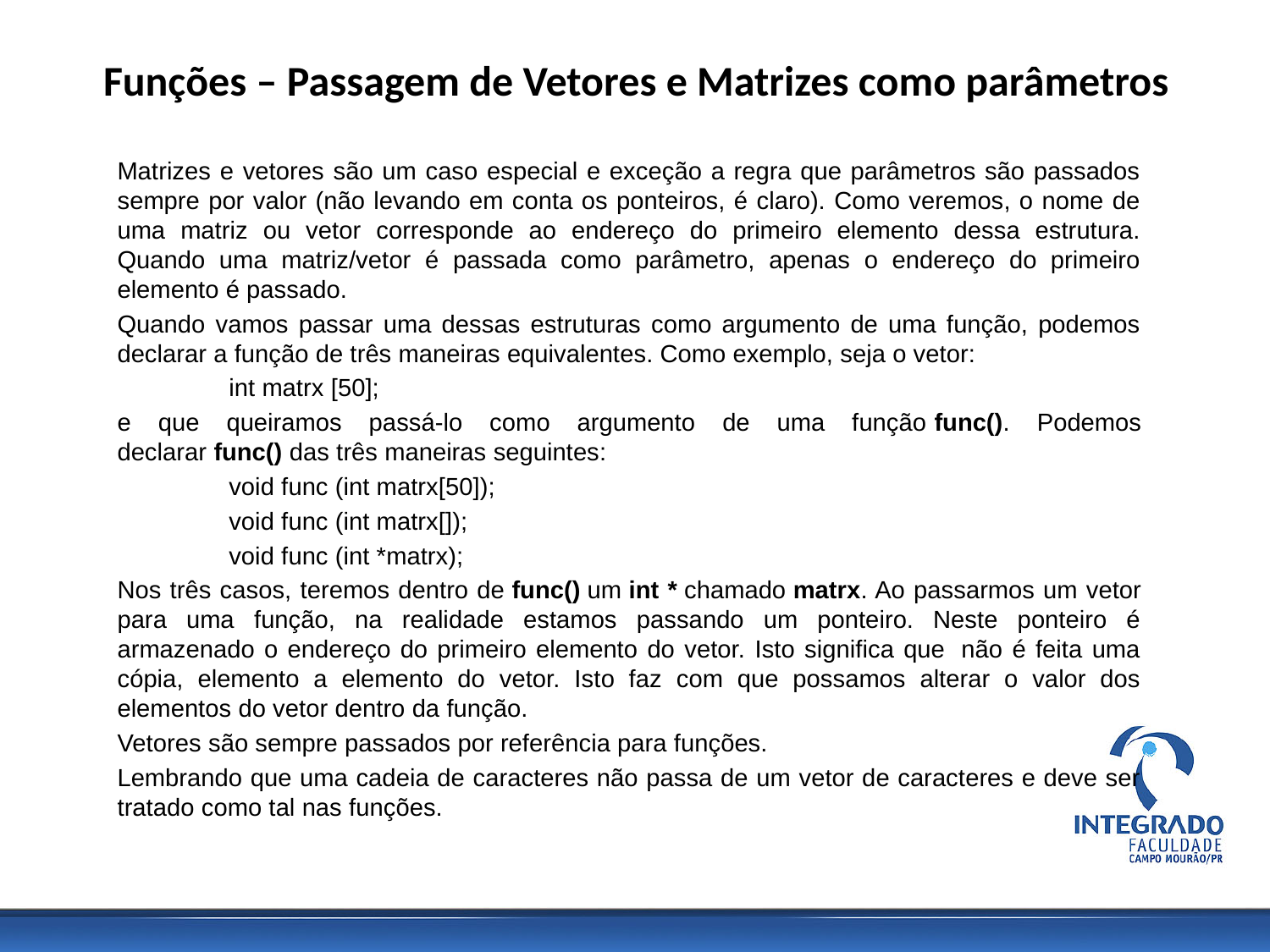

# Funções – Passagem de Vetores e Matrizes como parâmetros
Matrizes e vetores são um caso especial e exceção a regra que parâmetros são passados sempre por valor (não levando em conta os ponteiros, é claro). Como veremos, o nome de uma matriz ou vetor corresponde ao endereço do primeiro elemento dessa estrutura. Quando uma matriz/vetor é passada como parâmetro, apenas o endereço do primeiro elemento é passado.
Quando vamos passar uma dessas estruturas como argumento de uma função, podemos declarar a função de três maneiras equivalentes. Como exemplo, seja o vetor:
                int matrx [50];
e que queiramos passá-lo como argumento de uma função func(). Podemos declarar func() das três maneiras seguintes:
                void func (int matrx[50]);
                void func (int matrx[]);
                void func (int *matrx);
Nos três casos, teremos dentro de func() um int * chamado matrx. Ao passarmos um vetor para uma função, na realidade estamos passando um ponteiro. Neste ponteiro é armazenado o endereço do primeiro elemento do vetor. Isto significa que  não é feita uma cópia, elemento a elemento do vetor. Isto faz com que possamos alterar o valor dos elementos do vetor dentro da função.
Vetores são sempre passados por referência para funções.
Lembrando que uma cadeia de caracteres não passa de um vetor de caracteres e deve ser tratado como tal nas funções.